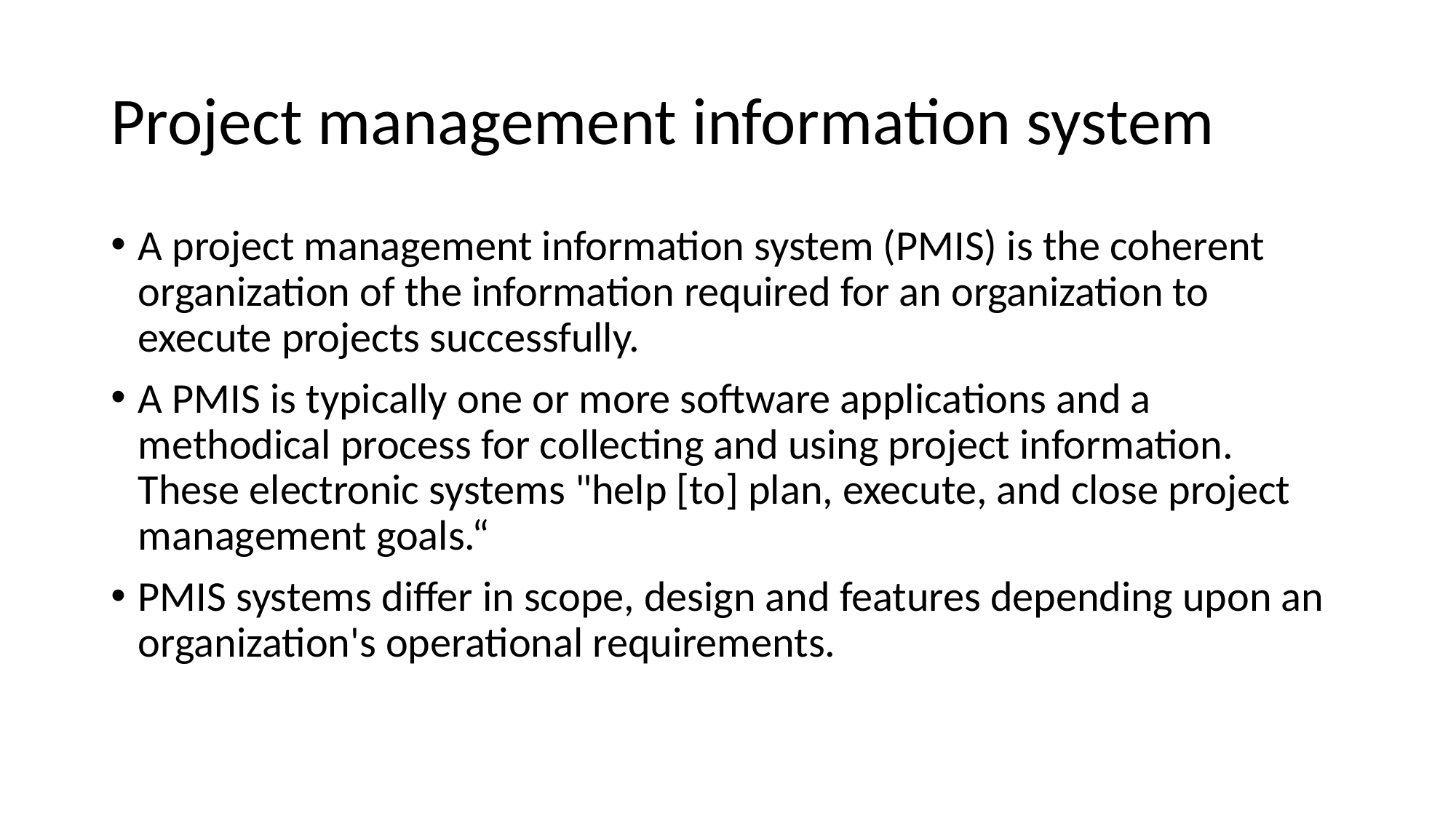

# Project management information system
A project management information system (PMIS) is the coherent organization of the information required for an organization to execute projects successfully.
A PMIS is typically one or more software applications and a methodical process for collecting and using project information. These electronic systems "help [to] plan, execute, and close project management goals.“
PMIS systems differ in scope, design and features depending upon an organization's operational requirements.